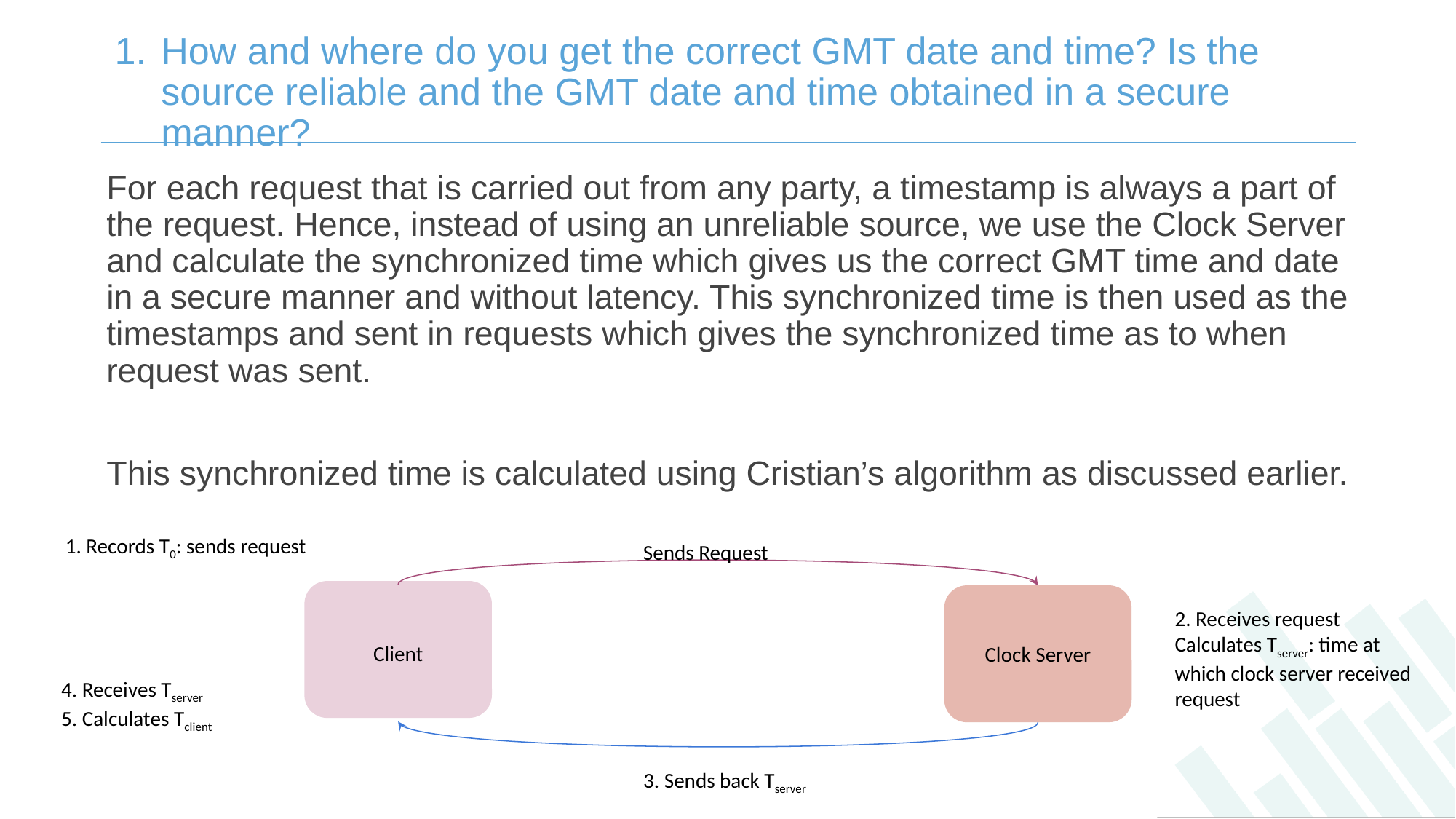

# How and where do you get the correct GMT date and time? Is the source reliable and the GMT date and time obtained in a secure manner?
For each request that is carried out from any party, a timestamp is always a part of the request. Hence, instead of using an unreliable source, we use the Clock Server and calculate the synchronized time which gives us the correct GMT time and date in a secure manner and without latency. This synchronized time is then used as the timestamps and sent in requests which gives the synchronized time as to when request was sent.

This synchronized time is calculated using Cristian’s algorithm as discussed earlier.
1. Records T0: sends request
Sends Request

Client

Clock Server
2. Receives request
Calculates Tserver: time at which clock server received request
4. Receives Tserver
5. Calculates Tclient

3. Sends back Tserver